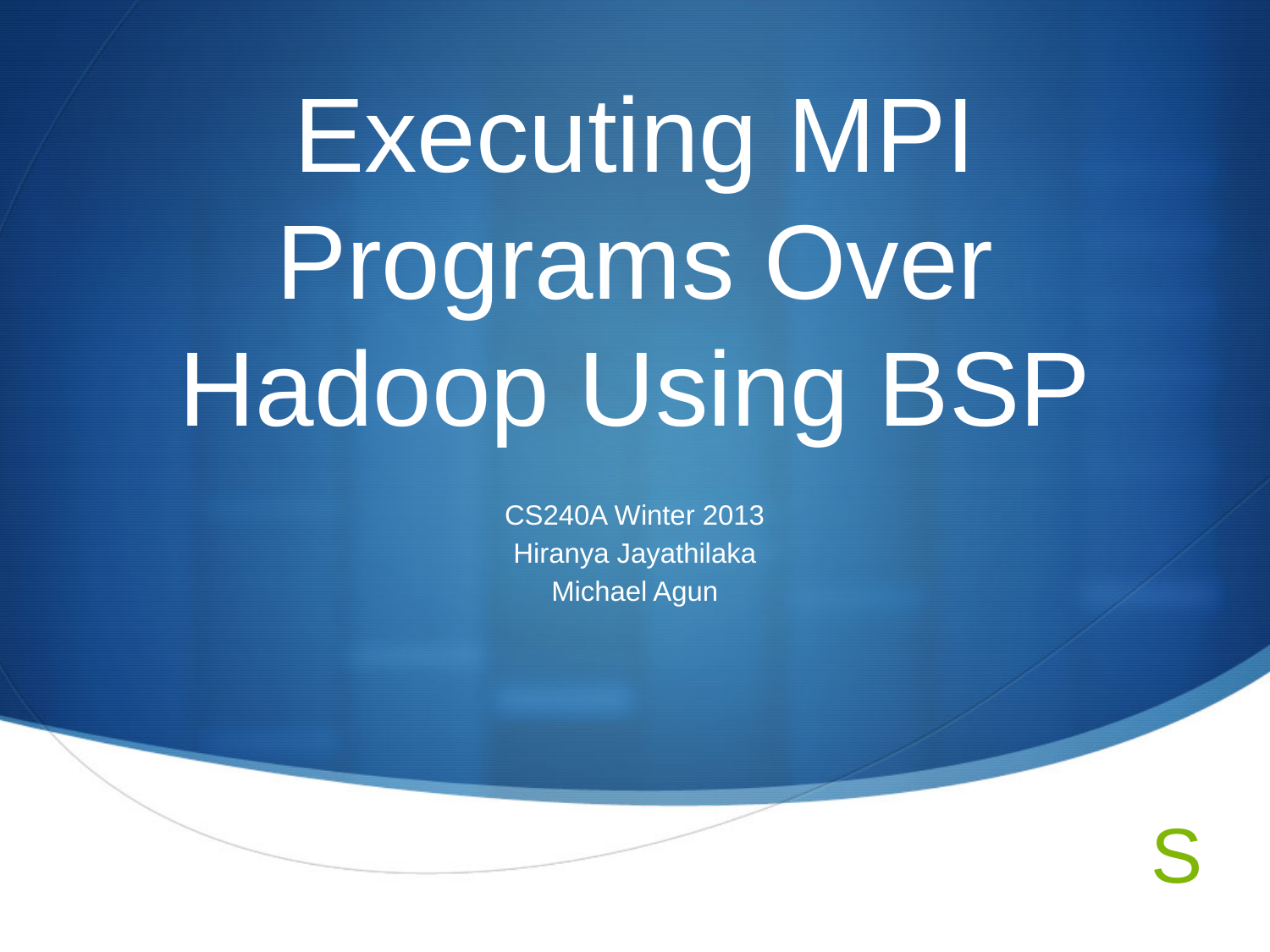

# Executing MPI Programs Over Hadoop Using BSP

CS240A Winter 2013
Hiranya Jayathilaka
Michael Agun